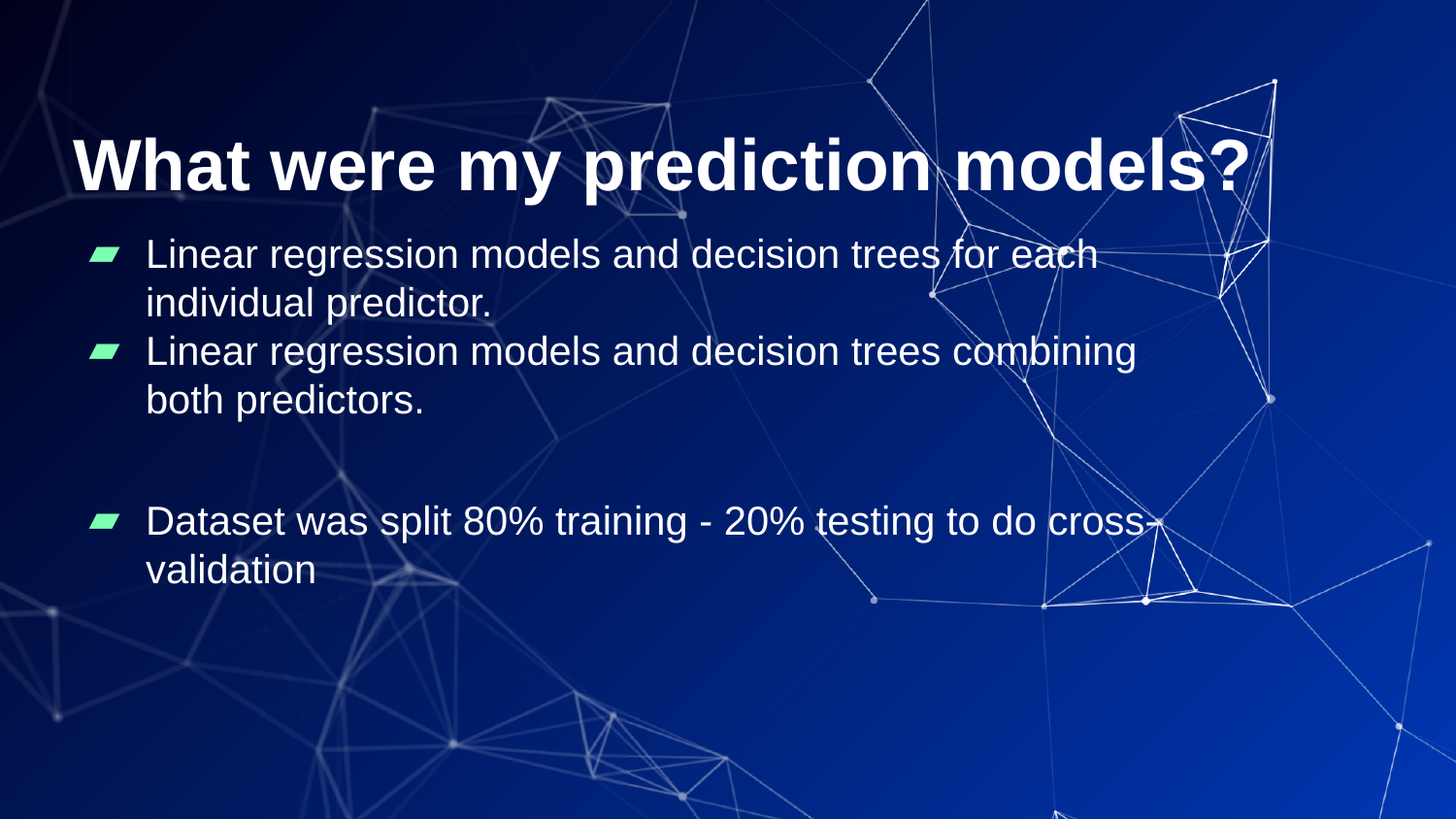

# What were my prediction models?
Linear regression models and decision trees for each individual predictor.
Linear regression models and decision trees combining both predictors.

Dataset was split 80% training - 20% testing to do cross-validation
8